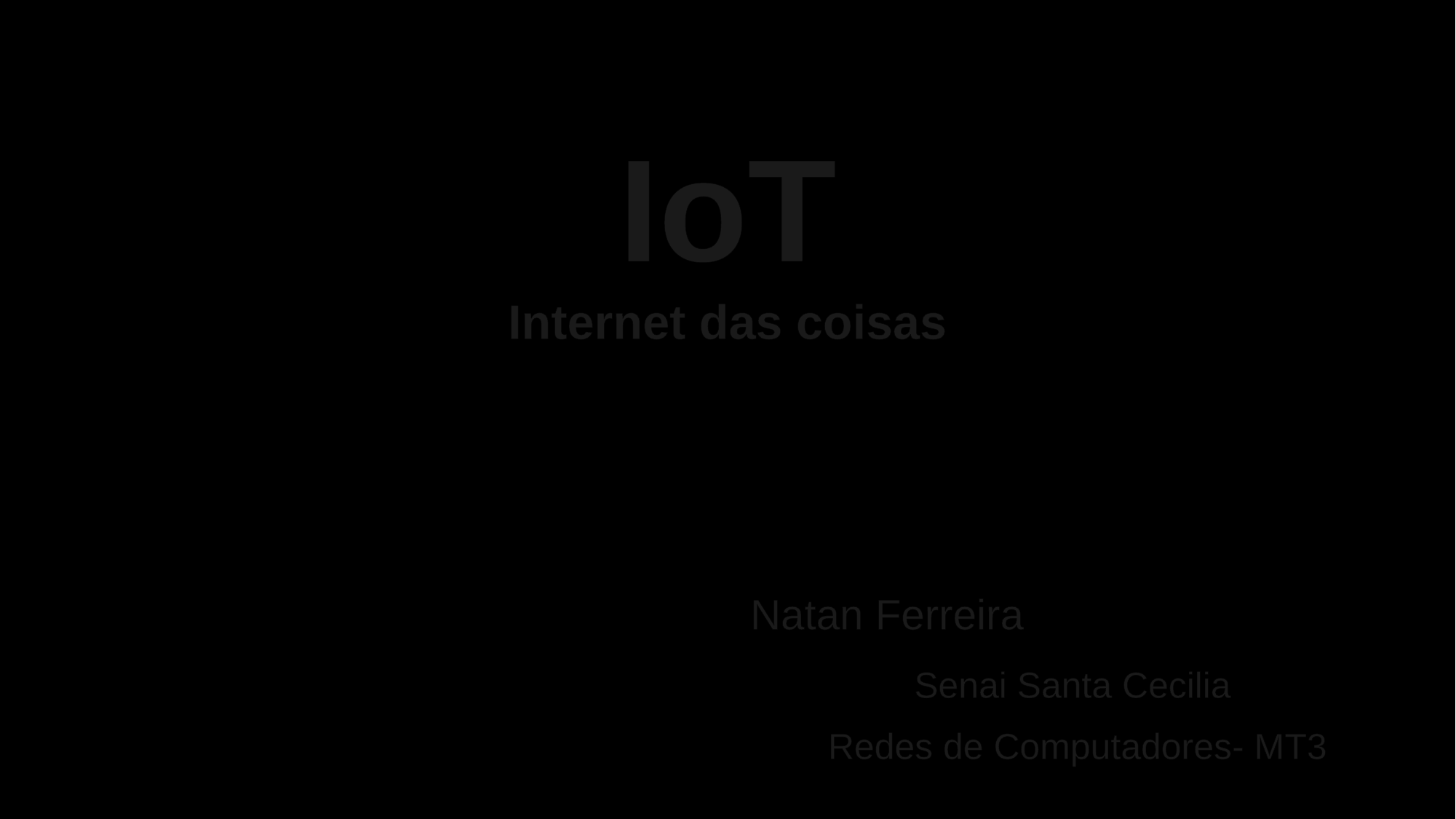

# IoT Internet das coisas
Natan Ferreira
			Senai Santa Cecilia
			Redes de Computadores- MT3